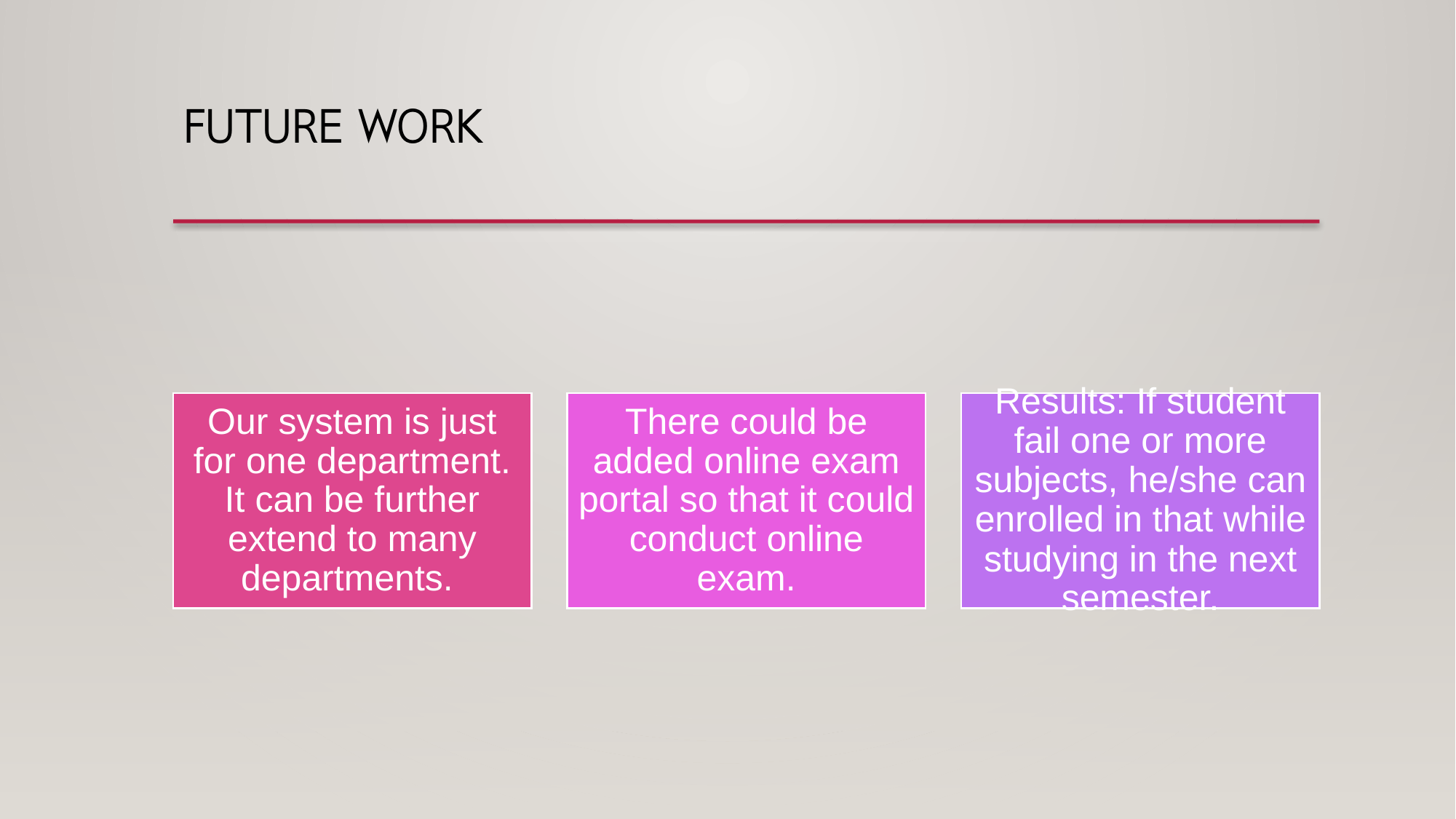

Future work

Our system is just for one department. It can be further extend to many departments.
There could be added online exam portal so that it could conduct online exam.
Results: If student fail one or more subjects, he/she can enrolled in that while studying in the next semester.